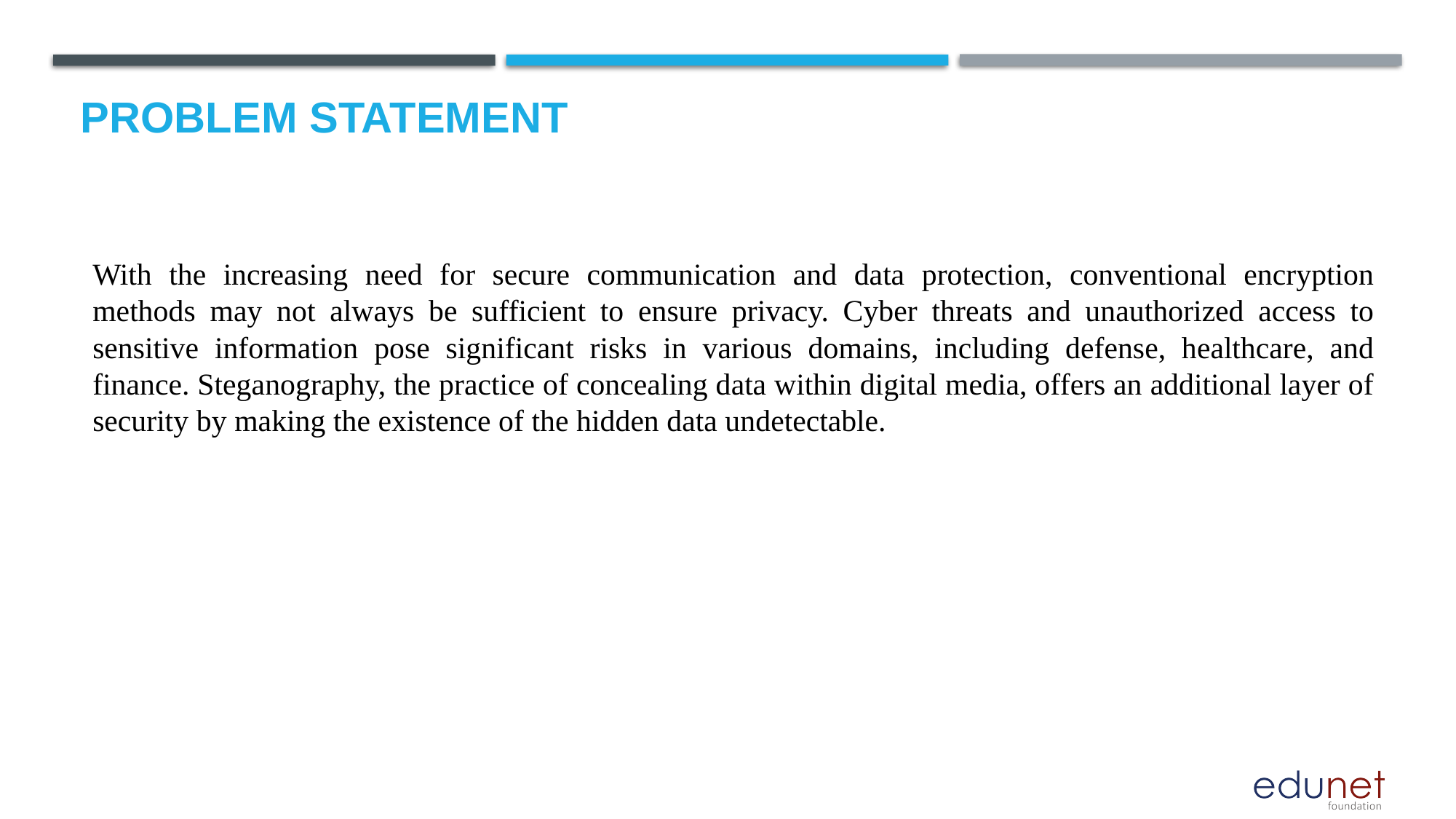

# Problem Statement
With the increasing need for secure communication and data protection, conventional encryption methods may not always be sufficient to ensure privacy. Cyber threats and unauthorized access to sensitive information pose significant risks in various domains, including defense, healthcare, and finance. Steganography, the practice of concealing data within digital media, offers an additional layer of security by making the existence of the hidden data undetectable.